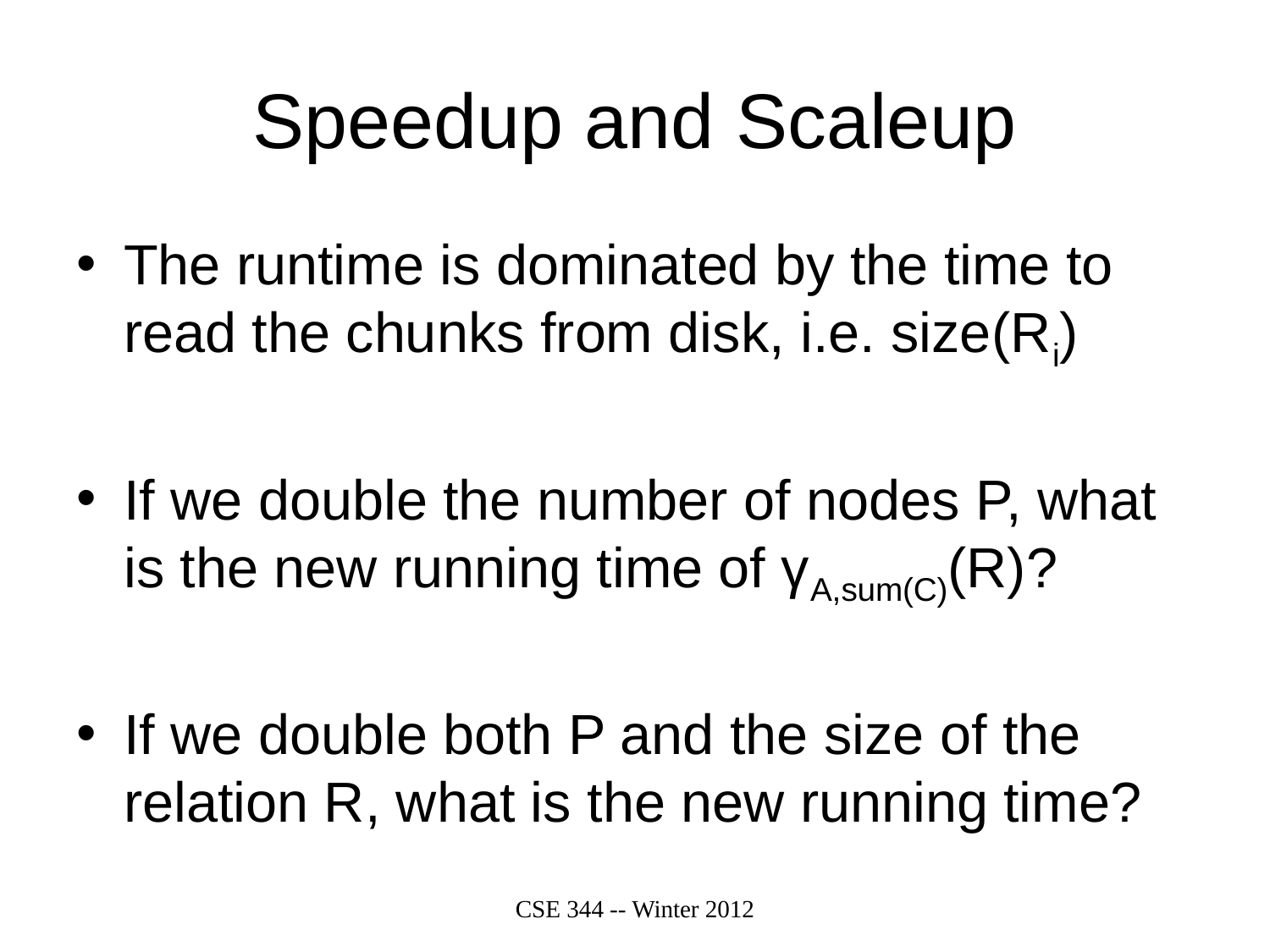

# Speedup and Scaleup
The runtime is dominated by the time to read the chunks from disk, i.e. size(Ri)

If we double the number of nodes P, what is the new running time of γA,sum(C)(R)?

If we double both P and the size of the relation R, what is the new running time?
CSE 344 -- Winter 2012